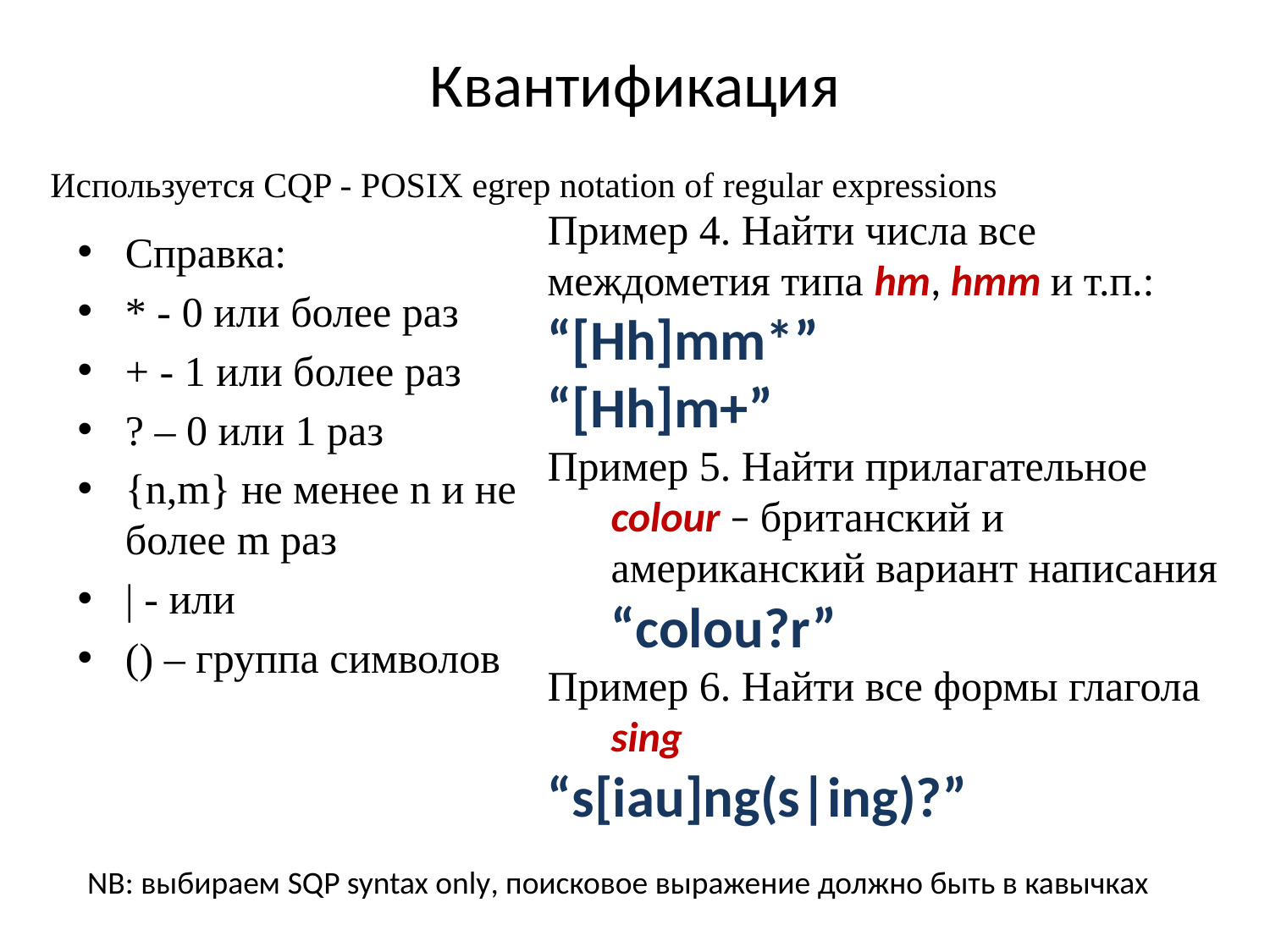

# Квантификация
Используется CQP - POSIX egrep notation of regular expressions
Пример 4. Найти числа все междометия типа hm, hmm и т.п.:
“[Hh]mm*”
“[Hh]m+”
Пример 5. Найти прилагательное colour – британский и американский вариант написания
	“colou?r”
Пример 6. Найти все формы глагола sing
“s[iau]ng(s|ing)?”
Справка:
* - 0 или более раз
+ - 1 или более раз
? – 0 или 1 раз
{n,m} не менее n и не более m раз
| - или
() – группа символов
NB: выбираем SQP syntax only, поисковое выражение должно быть в кавычках